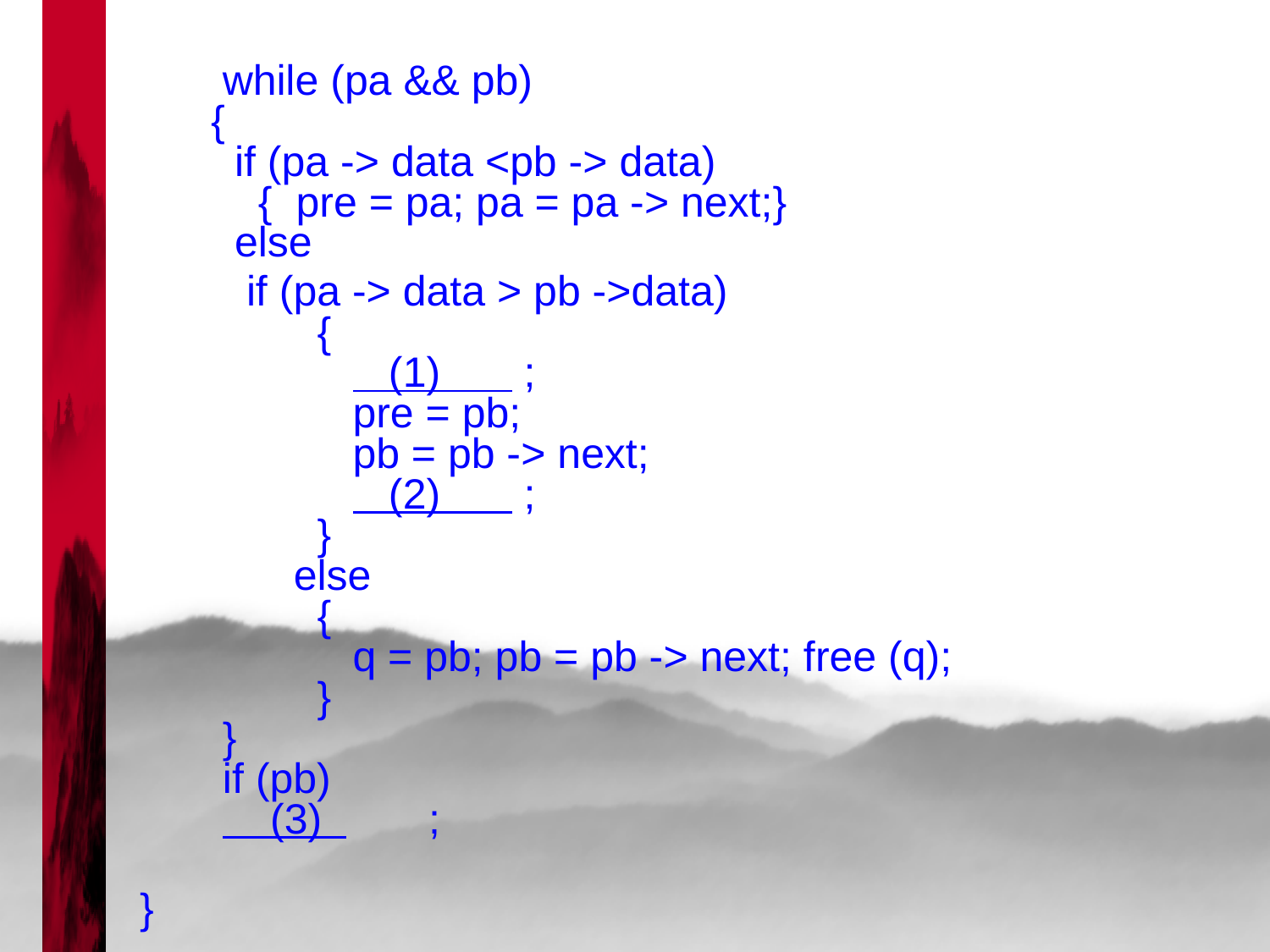

while (pa && pb)
  {
    if (pa -> data <pb -> data)
      {  pre = pa; pa = pa -> next;}
    else
         if (pa -> data > pb ->data)
           {
                 (1)       ;
              pre = pb;
              pb = pb -> next;
                 (2)       ;
           }
         else
           {
              q = pb; pb = pb -> next; free (q);
           }
   }
   if (pb)
       (3)         ;
}